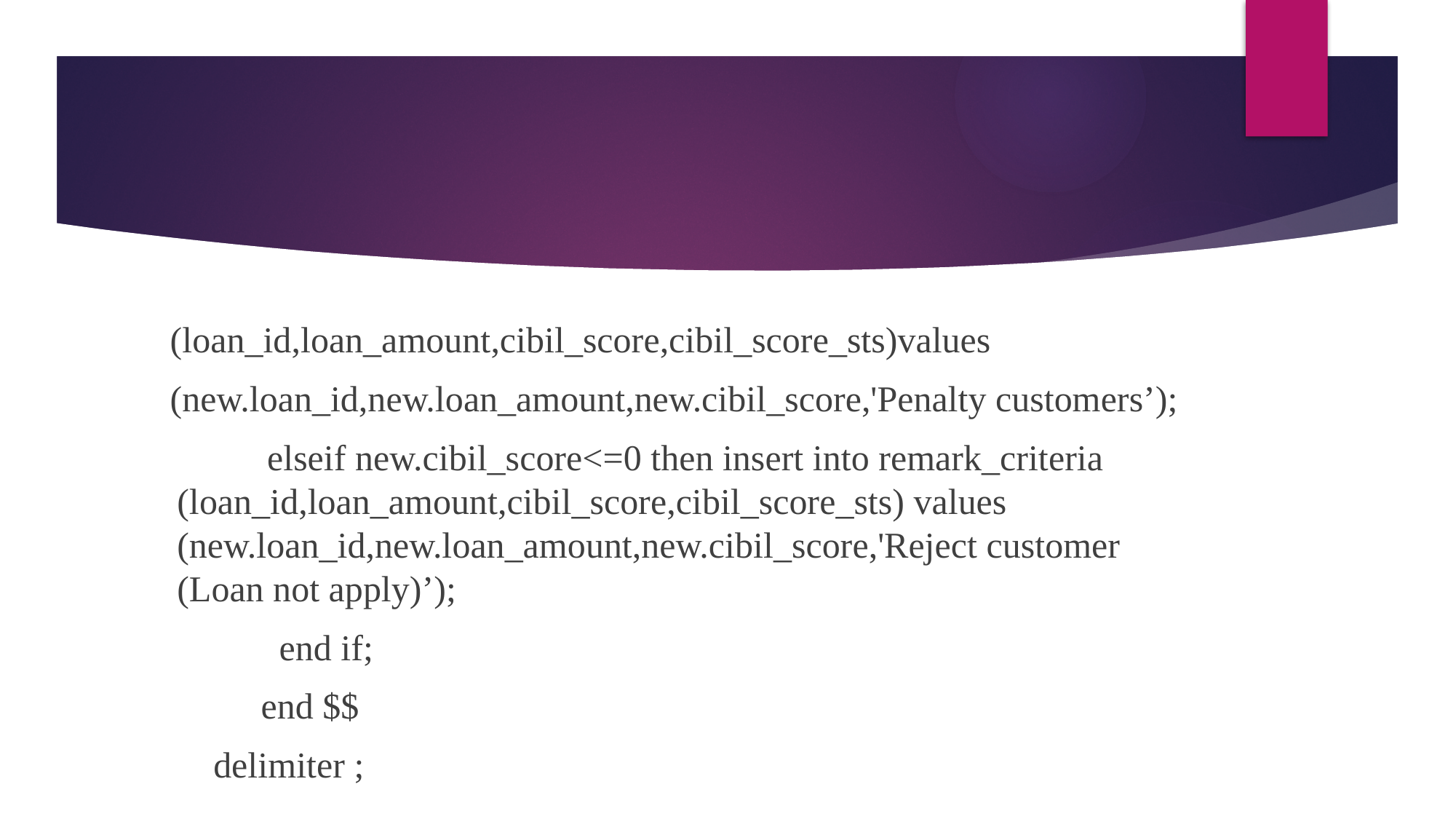

(loan_id,loan_amount,cibil_score,cibil_score_sts)values
(new.loan_id,new.loan_amount,new.cibil_score,'Penalty customers’);
             elseif new.cibil_score<=0 then insert into remark_criteria (loan_id,loan_amount,cibil_score,cibil_score_sts) values (new.loan_id,new.loan_amount,new.cibil_score,'Reject customer (Loan not apply)’);
            end if;
          end $$
    delimiter ;